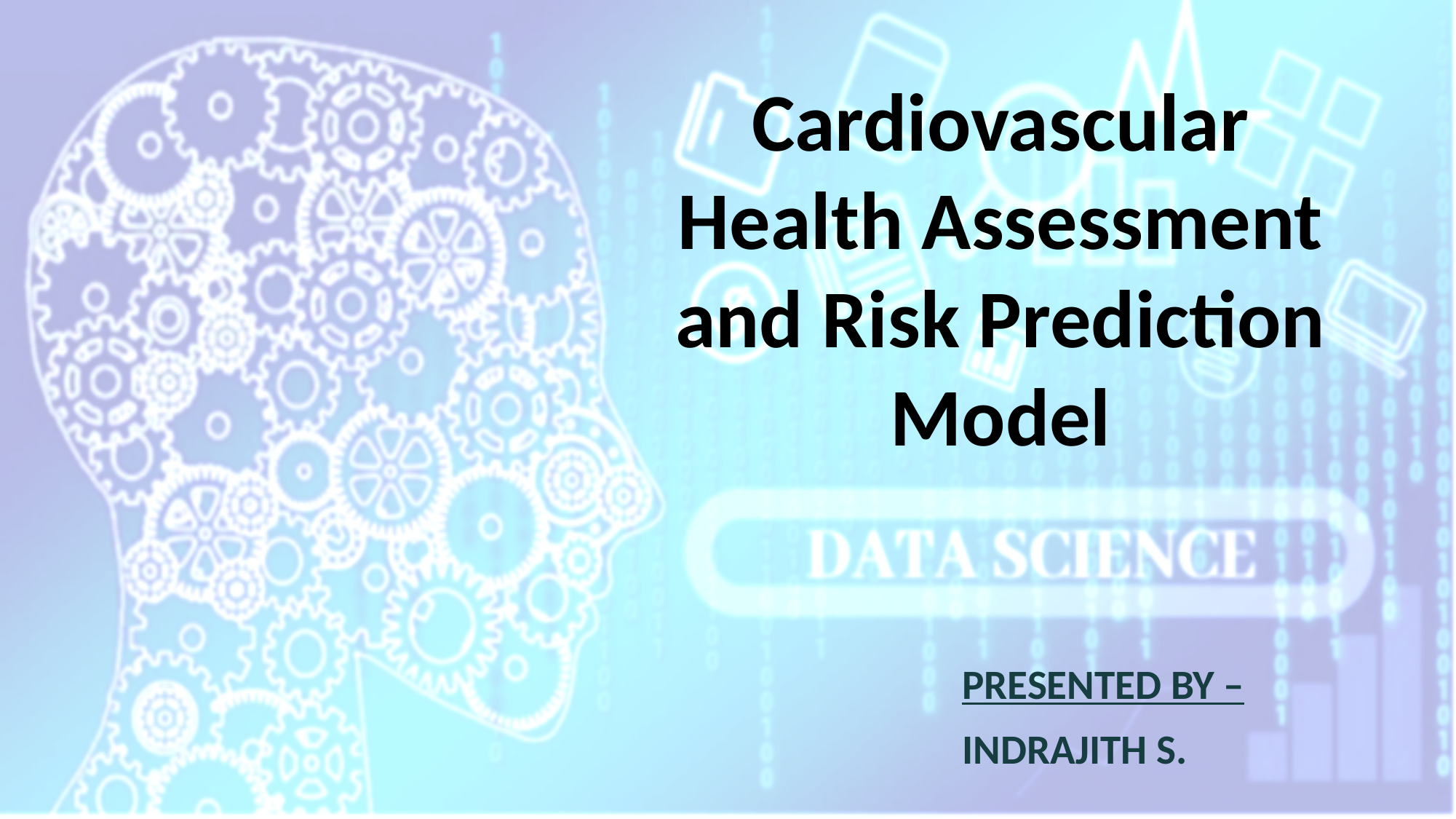

# Cardiovascular Health Assessment and Risk Prediction Model
Presented by –
Indrajith S.